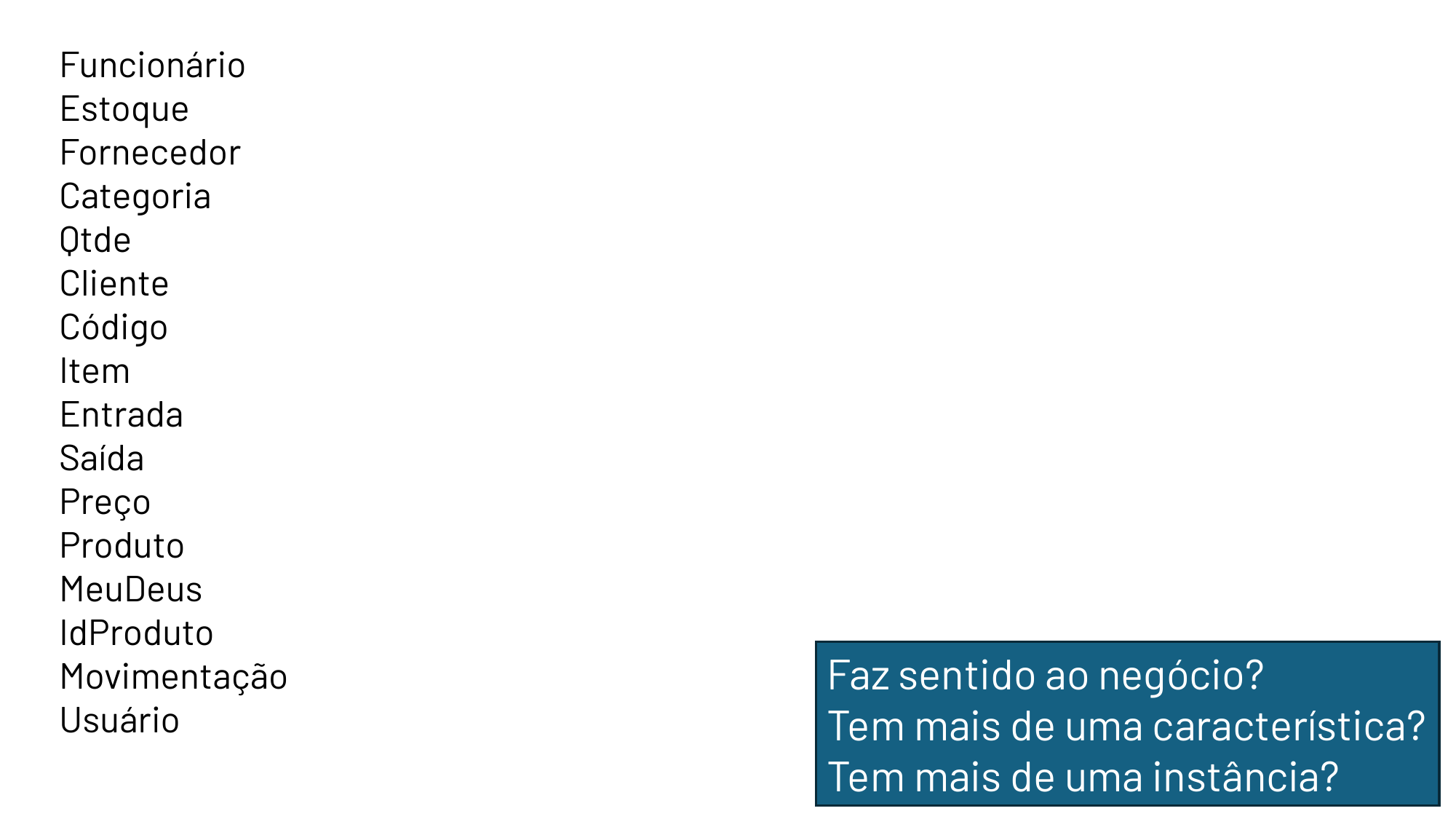

Funcionário
Estoque
Fornecedor
Categoria
Qtde
Cliente
Código
Item
Entrada
Saída
Preço
Produto
MeuDeus
IdProduto
Movimentação
Usuário
Faz sentido ao negócio?
Tem mais de uma característica?
Tem mais de uma instância?